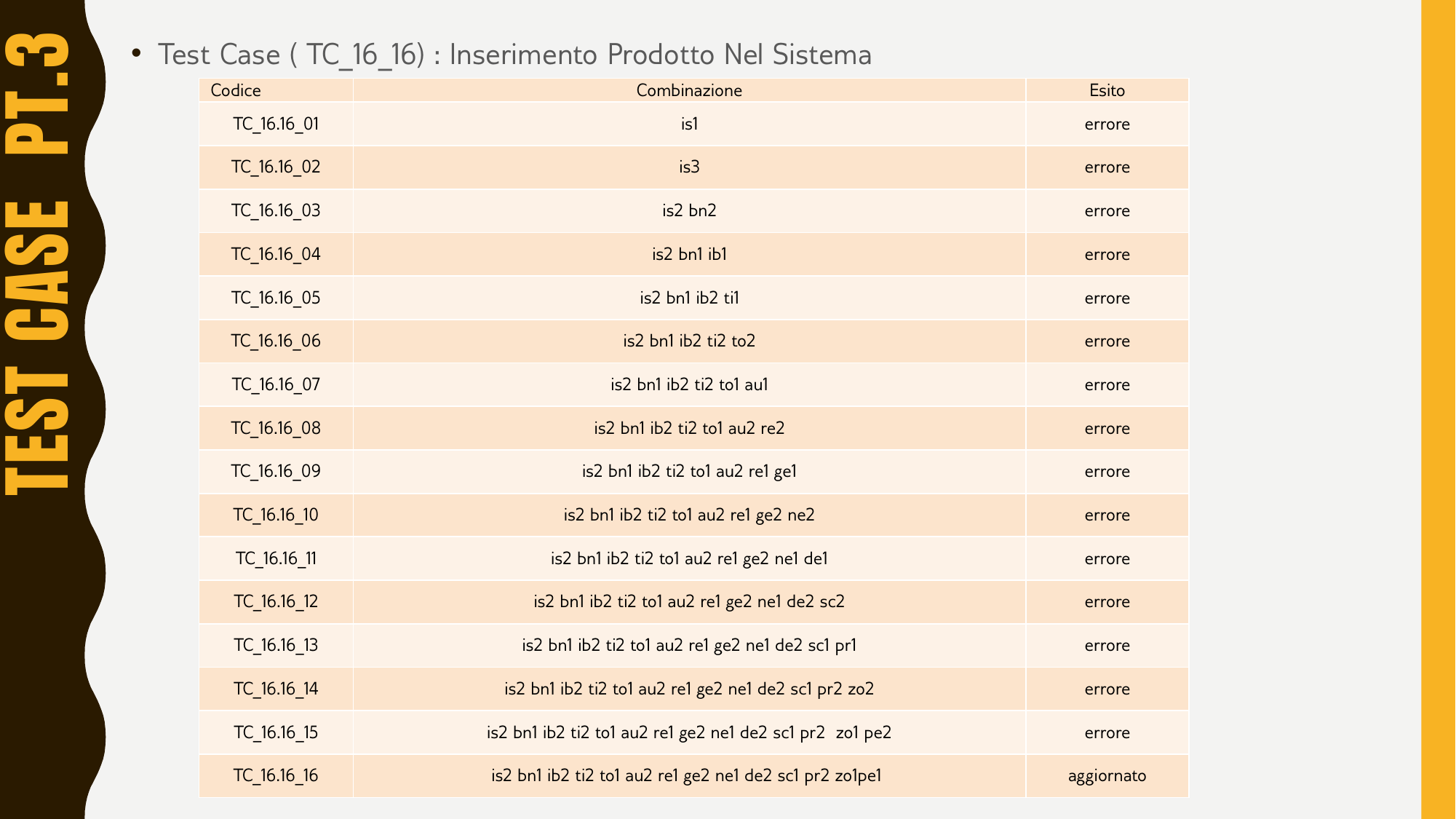

Test Case ( TC_16_16) : Inserimento Prodotto Nel Sistema
| Codice | Combinazione | Esito |
| --- | --- | --- |
| TC\_16.16\_01 | is1 | errore |
| TC\_16.16\_02 | is3 | errore |
| TC\_16.16\_03 | is2 bn2 | errore |
| TC\_16.16\_04 | is2 bn1 ib1 | errore |
| TC\_16.16\_05 | is2 bn1 ib2 ti1 | errore |
| TC\_16.16\_06 | is2 bn1 ib2 ti2 to2 | errore |
| TC\_16.16\_07 | is2 bn1 ib2 ti2 to1 au1 | errore |
| TC\_16.16\_08 | is2 bn1 ib2 ti2 to1 au2 re2 | errore |
| TC\_16.16\_09 | is2 bn1 ib2 ti2 to1 au2 re1 ge1 | errore |
| TC\_16.16\_10 | is2 bn1 ib2 ti2 to1 au2 re1 ge2 ne2 | errore |
| TC\_16.16\_11 | is2 bn1 ib2 ti2 to1 au2 re1 ge2 ne1 de1 | errore |
| TC\_16.16\_12 | is2 bn1 ib2 ti2 to1 au2 re1 ge2 ne1 de2 sc2 | errore |
| TC\_16.16\_13 | is2 bn1 ib2 ti2 to1 au2 re1 ge2 ne1 de2 sc1 pr1 | errore |
| TC\_16.16\_14 | is2 bn1 ib2 ti2 to1 au2 re1 ge2 ne1 de2 sc1 pr2 zo2 | errore |
| TC\_16.16\_15 | is2 bn1 ib2 ti2 to1 au2 re1 ge2 ne1 de2 sc1 pr2 zo1 pe2 | errore |
| TC\_16.16\_16 | is2 bn1 ib2 ti2 to1 au2 re1 ge2 ne1 de2 sc1 pr2 zo1pe1 | aggiornato |
# Test case  pt.3